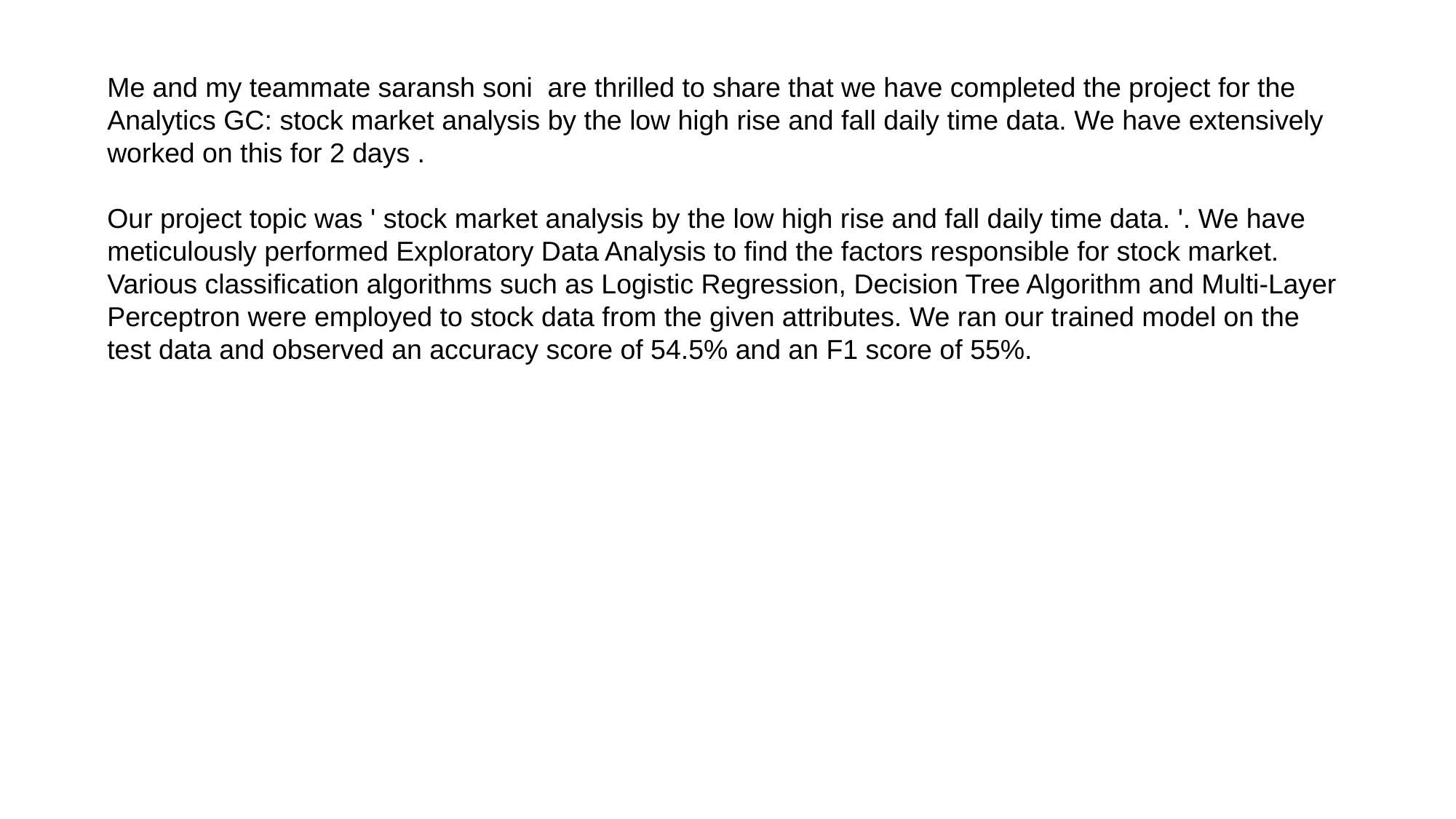

Me and my teammate saransh soni  are thrilled to share that we have completed the project for the Analytics GC: stock market analysis by the low high rise and fall daily time data. We have extensively worked on this for 2 days .
Our project topic was ' stock market analysis by the low high rise and fall daily time data. '. We have meticulously performed Exploratory Data Analysis to find the factors responsible for stock market. Various classification algorithms such as Logistic Regression, Decision Tree Algorithm and Multi-Layer Perceptron were employed to stock data from the given attributes. We ran our trained model on the test data and observed an accuracy score of 54.5% and an F1 score of 55%.